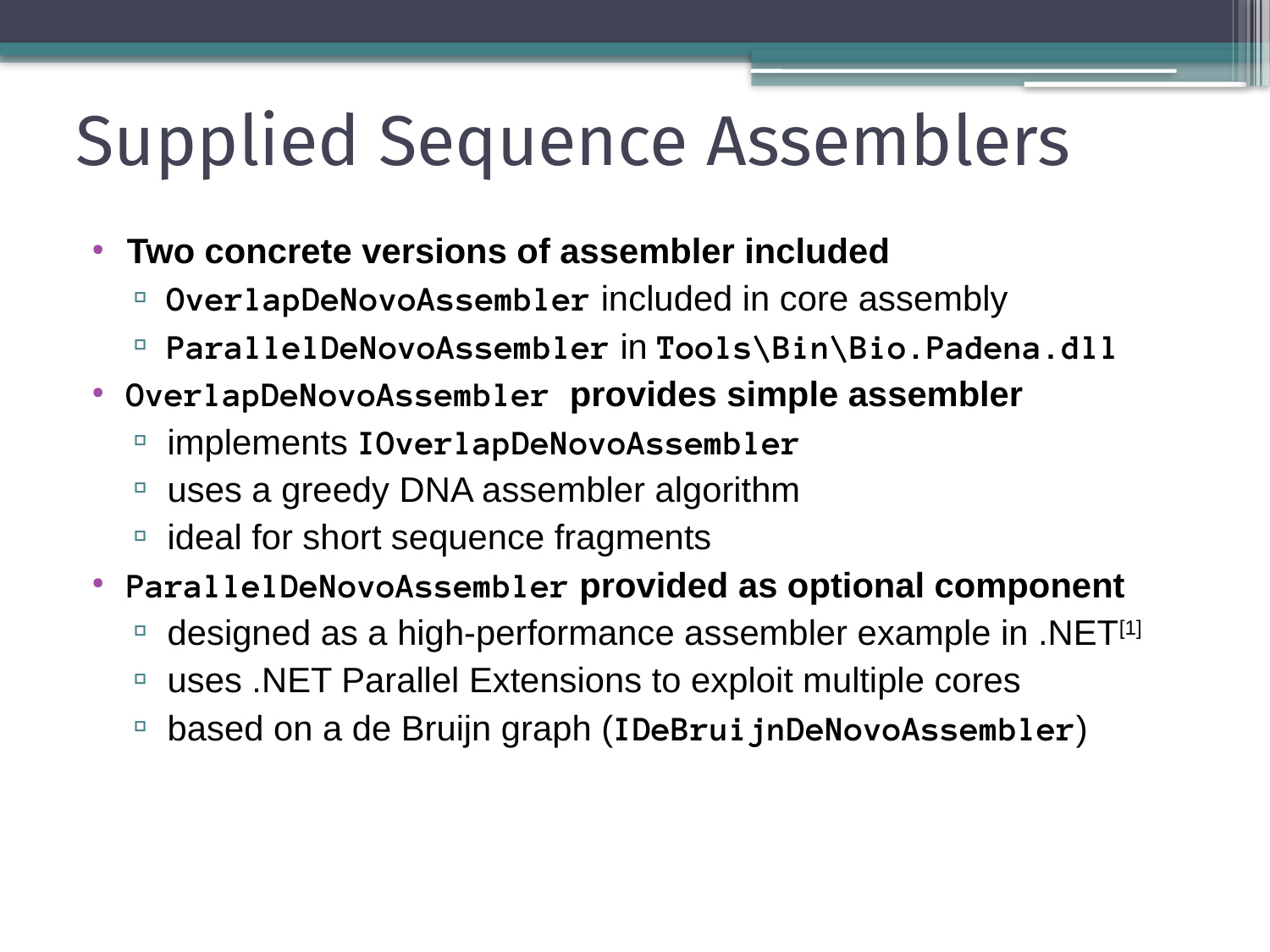

# Supplied Sequence Assemblers
Two concrete versions of assembler included
OverlapDeNovoAssembler included in core assembly
ParallelDeNovoAssembler in Tools\Bin\Bio.Padena.dll
OverlapDeNovoAssembler provides simple assembler
implements IOverlapDeNovoAssembler
uses a greedy DNA assembler algorithm
ideal for short sequence fragments
ParallelDeNovoAssembler provided as optional component
designed as a high-performance assembler example in .NET[1]
uses .NET Parallel Extensions to exploit multiple cores
based on a de Bruijn graph (IDeBruijnDeNovoAssembler)